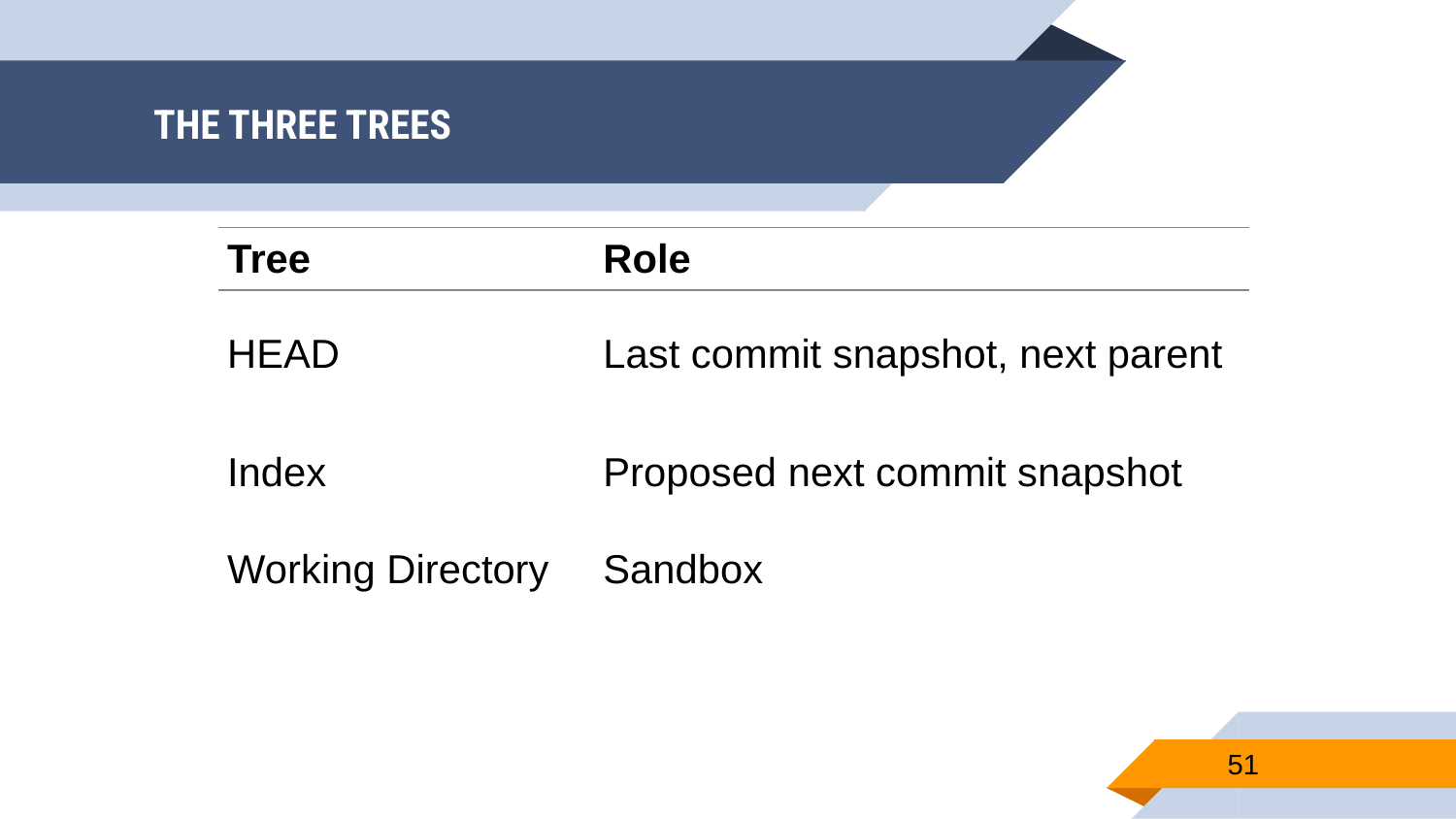

# THE THREE TREES
| Tree | Role |
| --- | --- |
| HEAD | Last commit snapshot, next parent |
| Index | Proposed next commit snapshot |
| Working Directory | Sandbox |
51